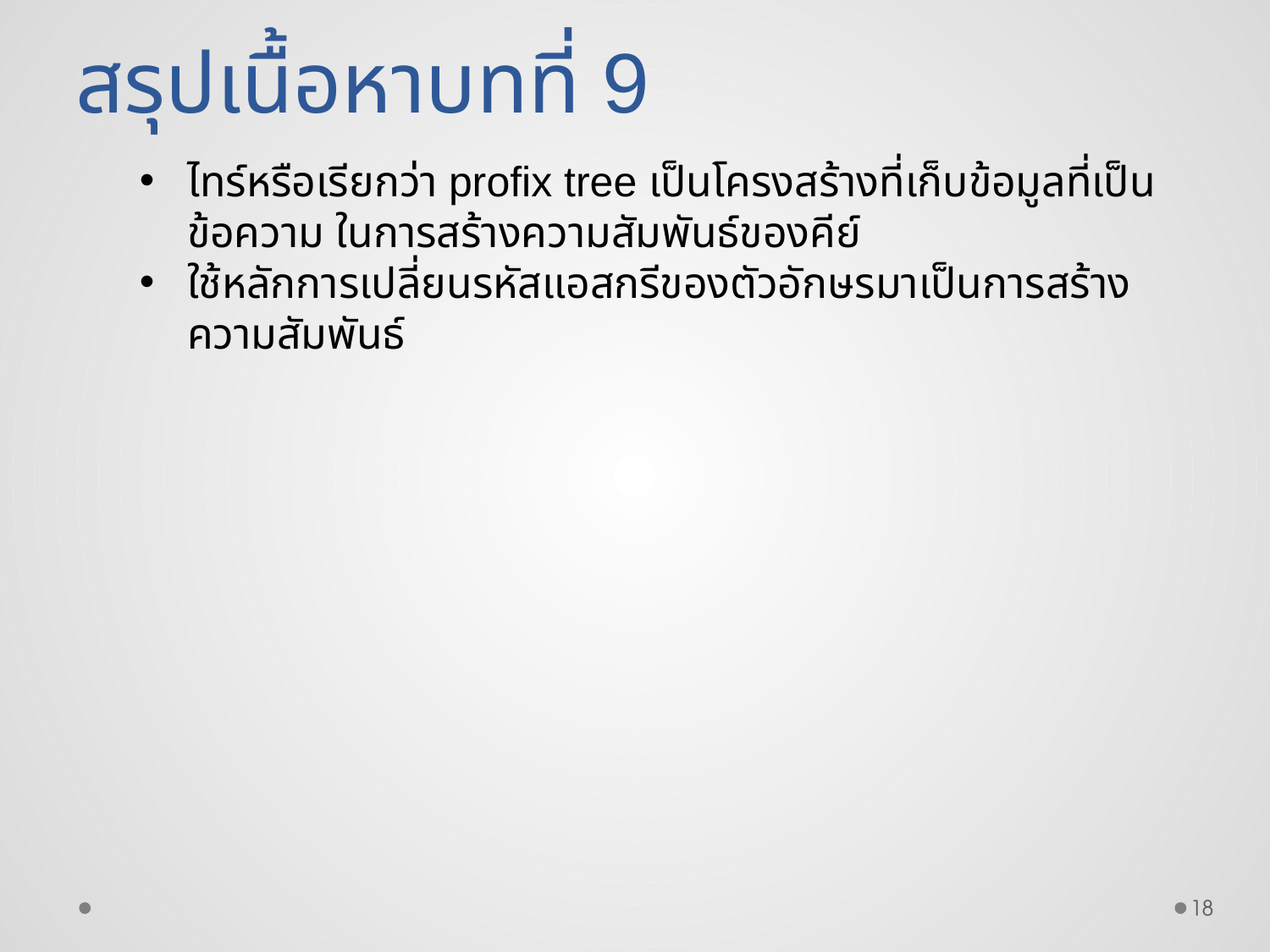

สรุปเนื้อหาบทที่ 9
ไทร์หรือเรียกว่า profix tree เป็นโครงสร้างที่เก็บข้อมูลที่เป็นข้อความ ในการสร้างความสัมพันธ์ของคีย์
ใช้หลักการเปลี่ยนรหัสแอสกรีของตัวอักษรมาเป็นการสร้างความสัมพันธ์
18